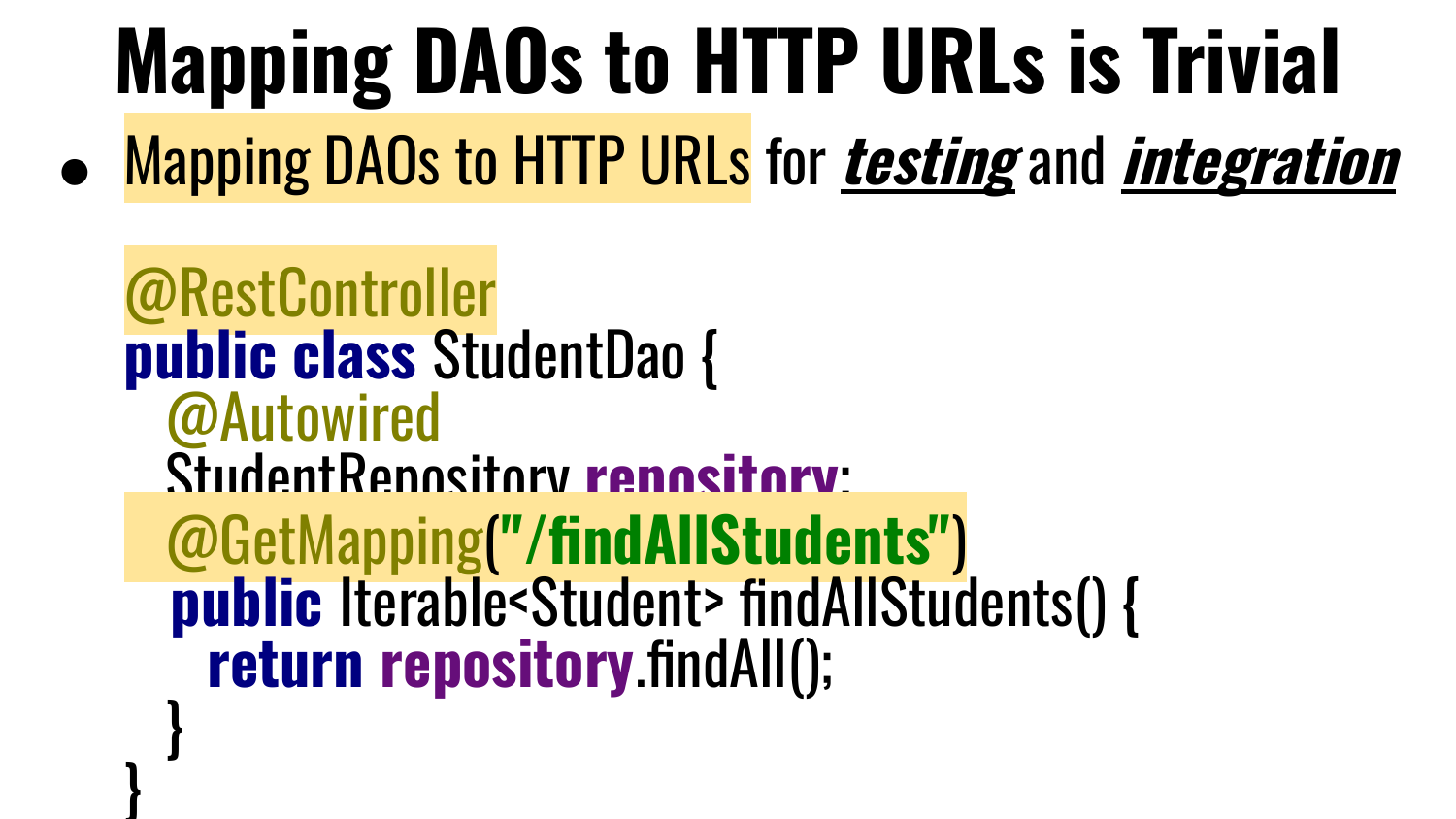

# Mapping DAOs to HTTP URLs is Trivial
Mapping DAOs to HTTP URLs for testing and integration

@RestController
public class StudentDao {
   @Autowired
   StudentRepository repository;
   @GetMapping("/findAllStudents")
   public Iterable<Student> findAllStudents() {
      return repository.findAll();
   }
}